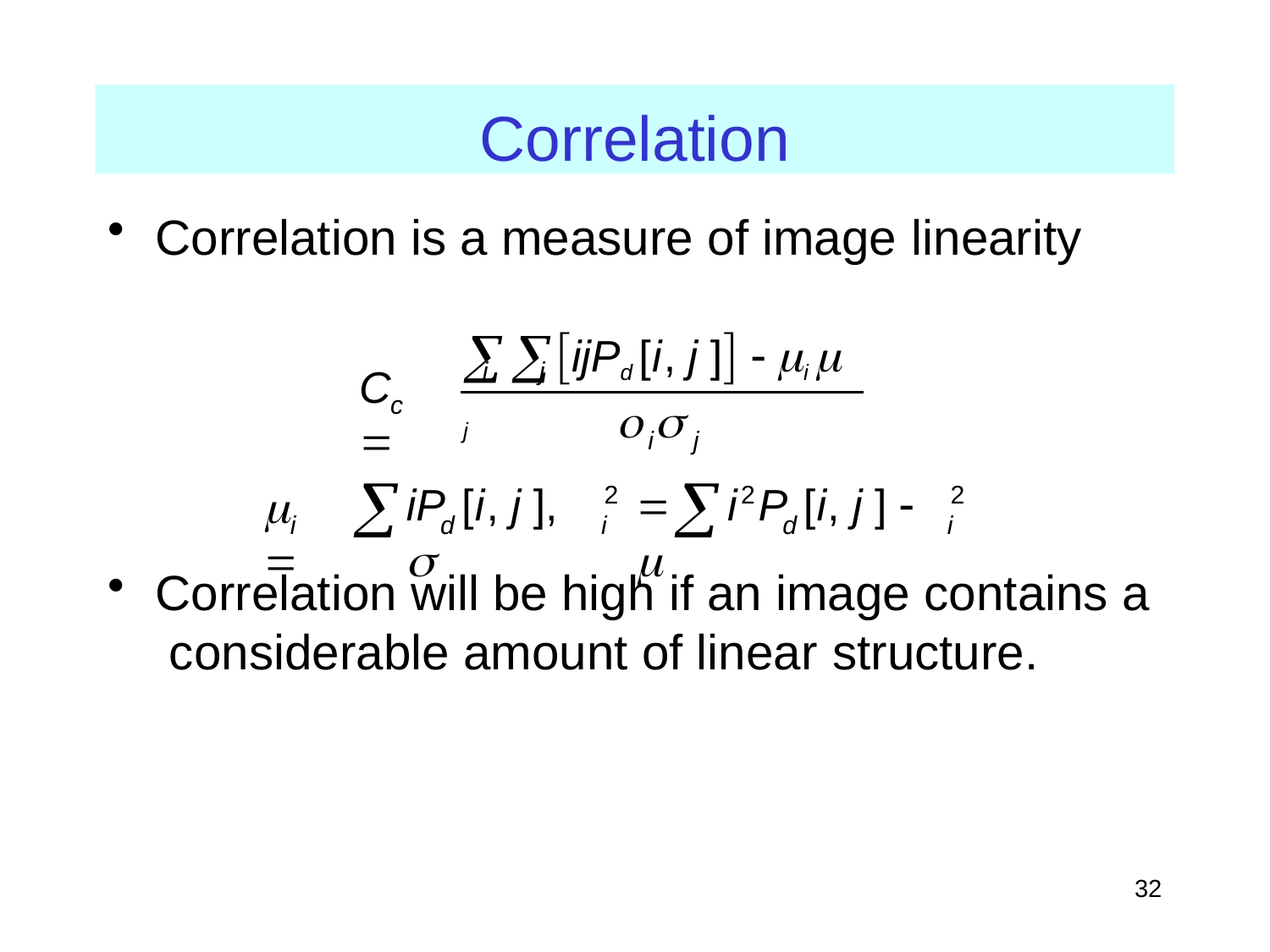

Correlation
Correlation is a measure of image linearity
# ∑∑[ijPd [i, j ]] − μi μ j
i	j
C	=
c
ο σ

i	j
∑	∑
μ	=
iP [i, j ],	σ
=	i	P [i, j ] − μ
2
i	d	i
2	2
i
d
Correlation will be high if an image contains a  considerable amount of linear structure.
32